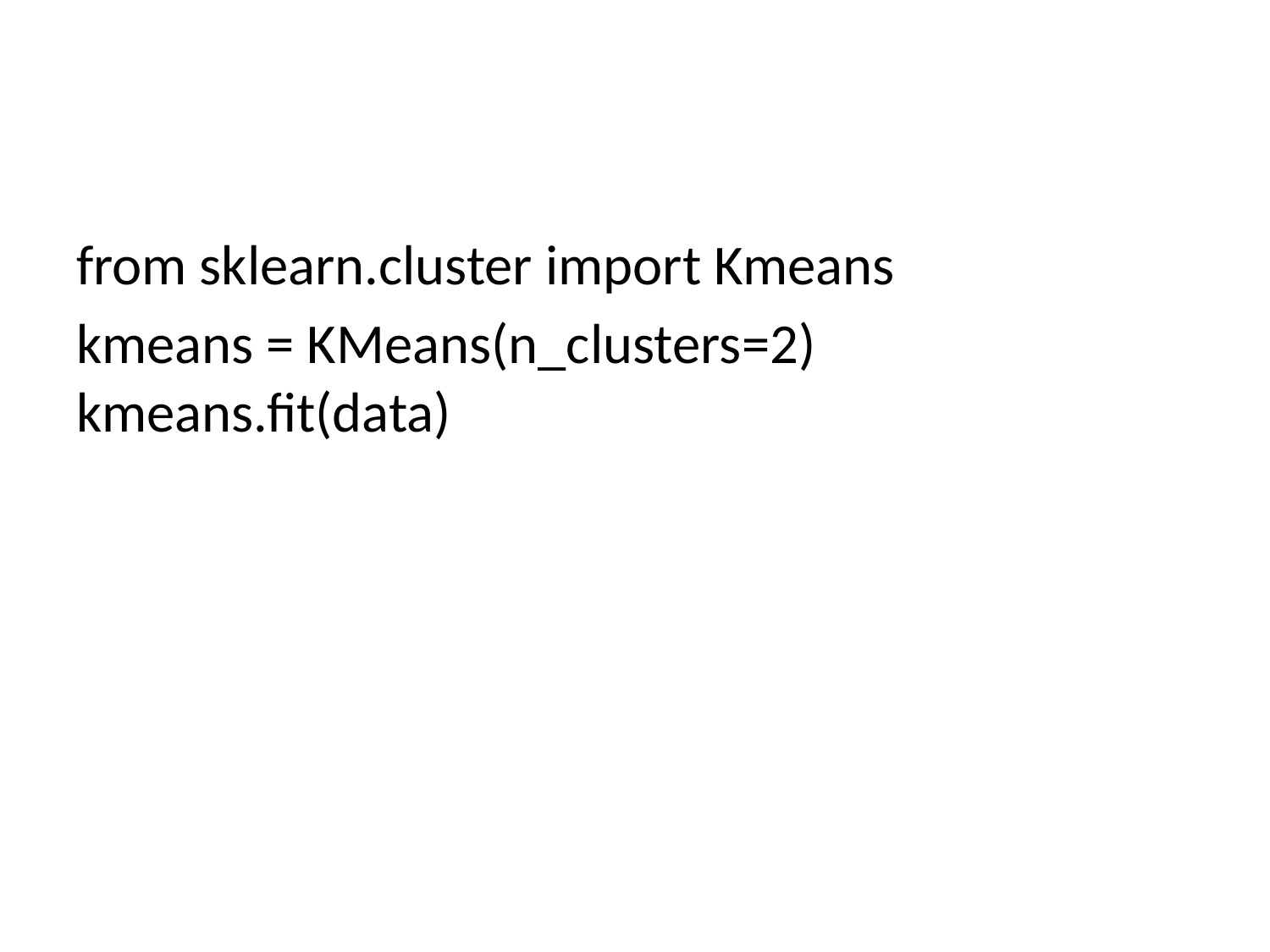

#
from sklearn.cluster import Kmeans
kmeans = KMeans(n_clusters=2)
kmeans.fit(data)